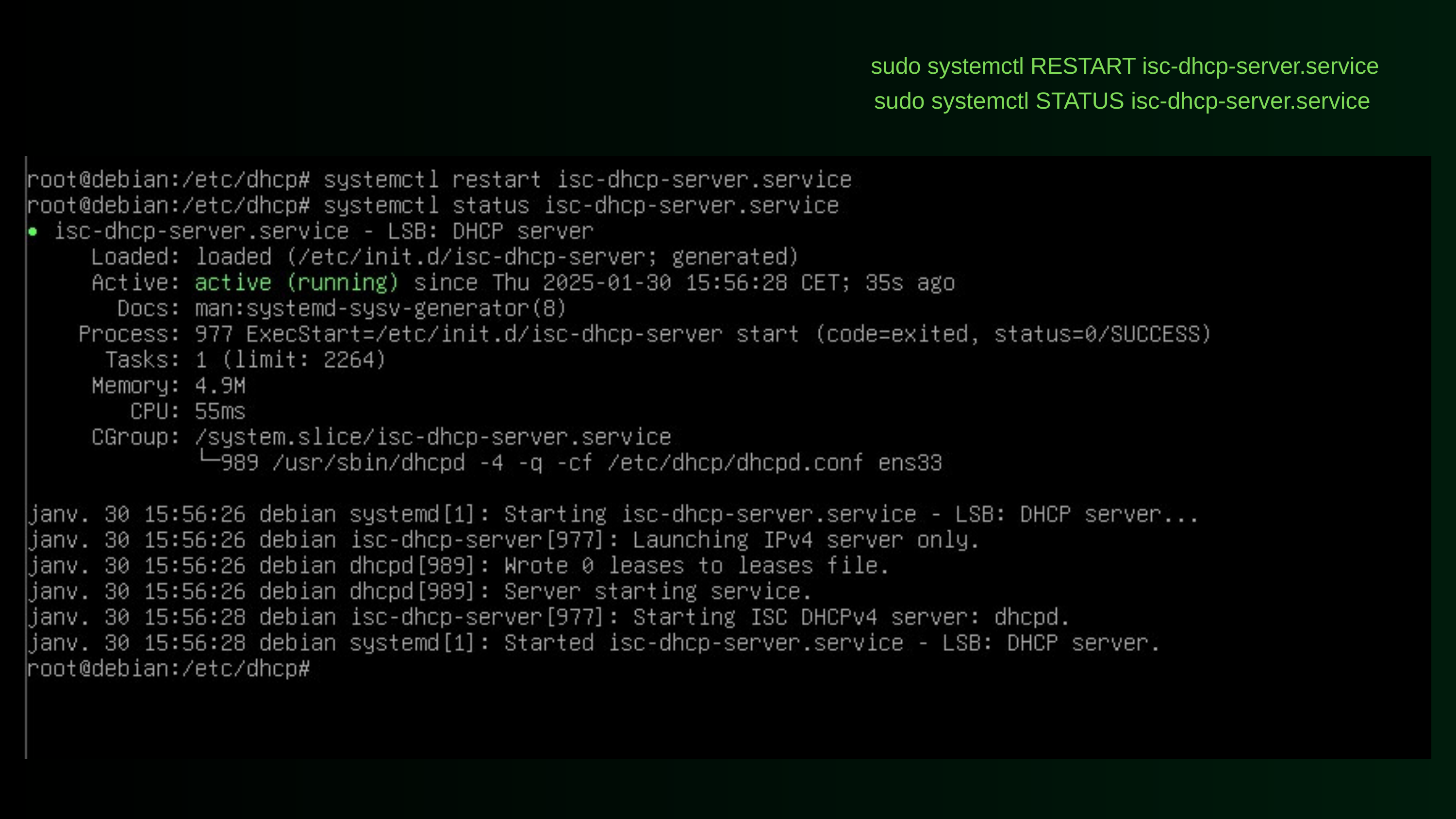

sudo systemctl RESTART isc-dhcp-server.service
sudo systemctl STATUS isc-dhcp-server.service